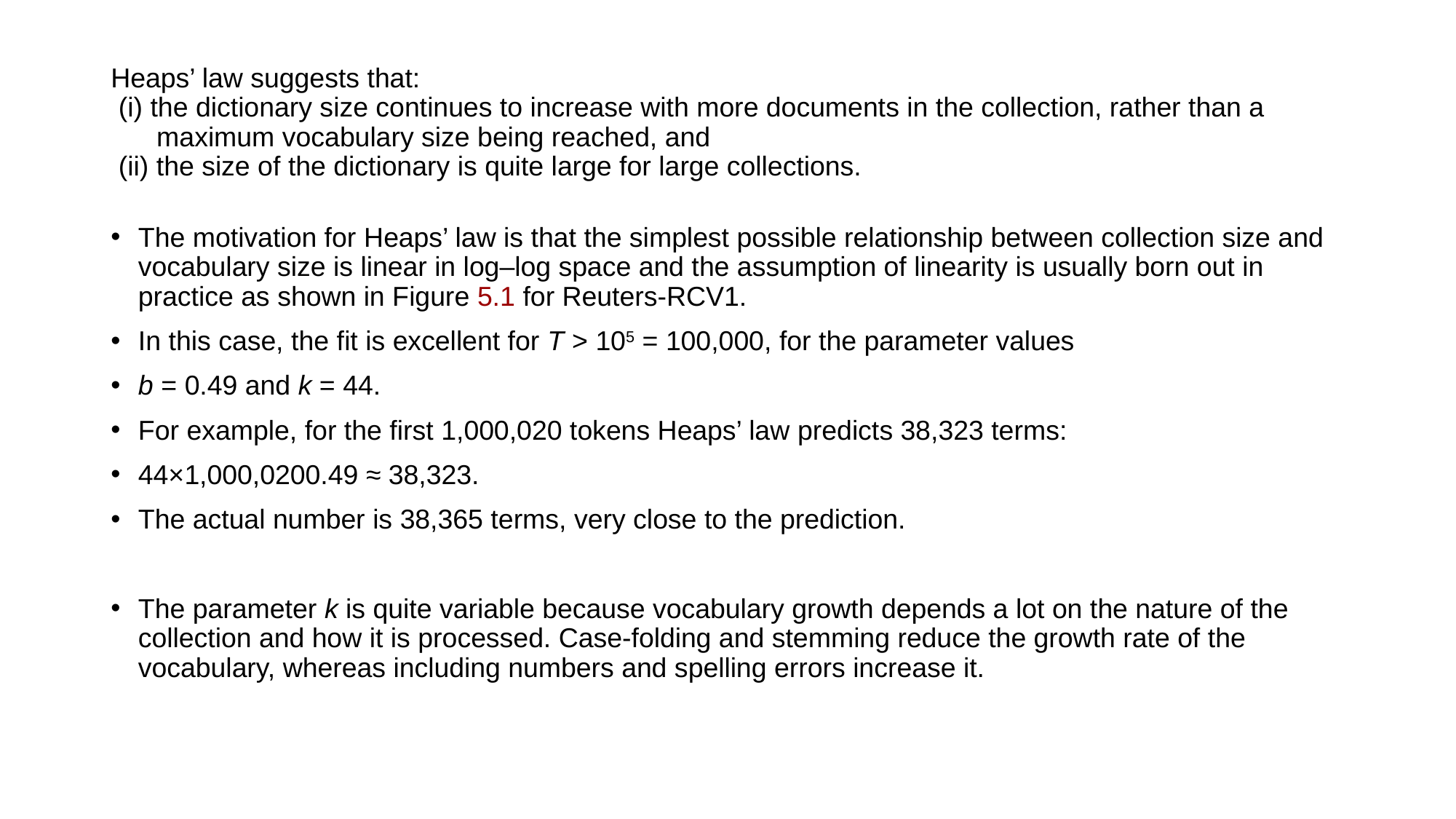

# Heaps’ law suggests that: (i) the dictionary size continues to increase with more documents in the collection, rather than a maximum vocabulary size being reached, and (ii) the size of the dictionary is quite large for large collections.
The motivation for Heaps’ law is that the simplest possible relationship between collection size and vocabulary size is linear in log–log space and the assumption of linearity is usually born out in practice as shown in Figure 5.1 for Reuters-RCV1.
In this case, the fit is excellent for T > 105 = 100,000, for the parameter values
b = 0.49 and k = 44.
For example, for the first 1,000,020 tokens Heaps’ law predicts 38,323 terms:
44×1,000,0200.49 ≈ 38,323.
The actual number is 38,365 terms, very close to the prediction.

The parameter k is quite variable because vocabulary growth depends a lot on the nature of the collection and how it is processed. Case-folding and stemming reduce the growth rate of the vocabulary, whereas including numbers and spelling errors increase it.